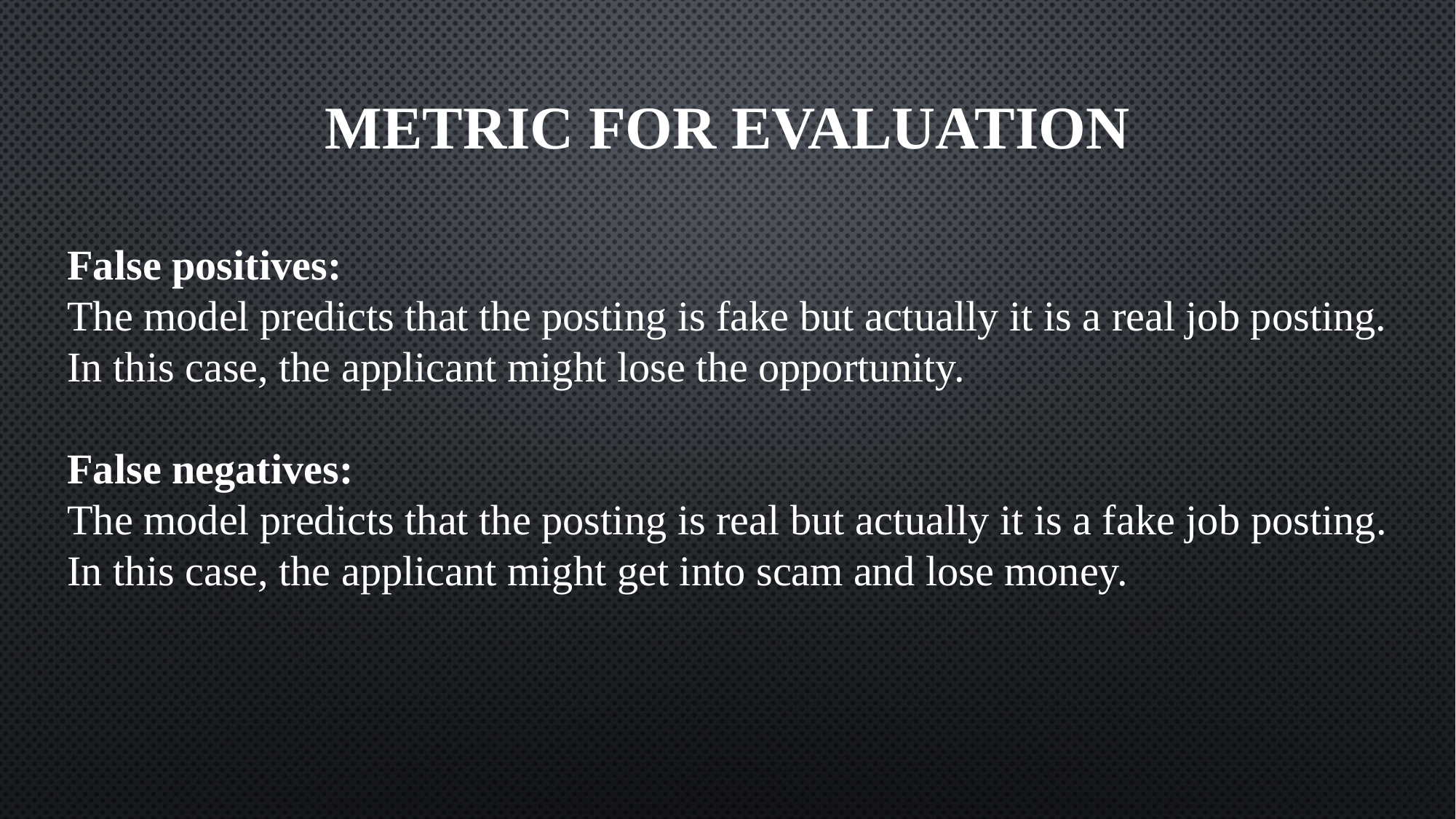

# Metric for evaluation
False positives:
The model predicts that the posting is fake but actually it is a real job posting.
In this case, the applicant might lose the opportunity.

False negatives:
The model predicts that the posting is real but actually it is a fake job posting.
In this case, the applicant might get into scam and lose money.